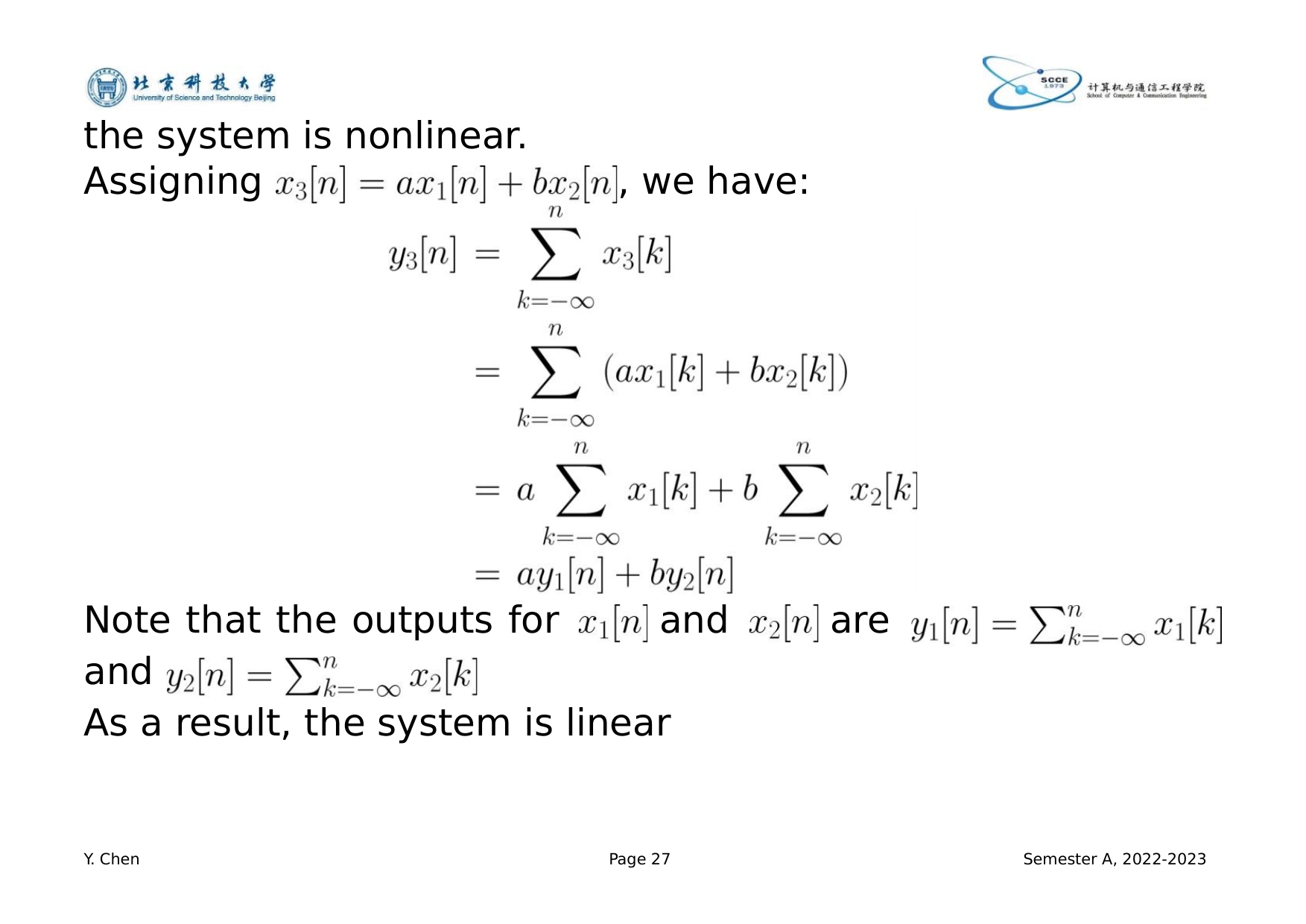

the system is nonlinear.
Assigning
, we have:

Note that the outputs for and are
and
As a result, the system is linear

Y. Chen
Page 27
Semester A, 2022-2023